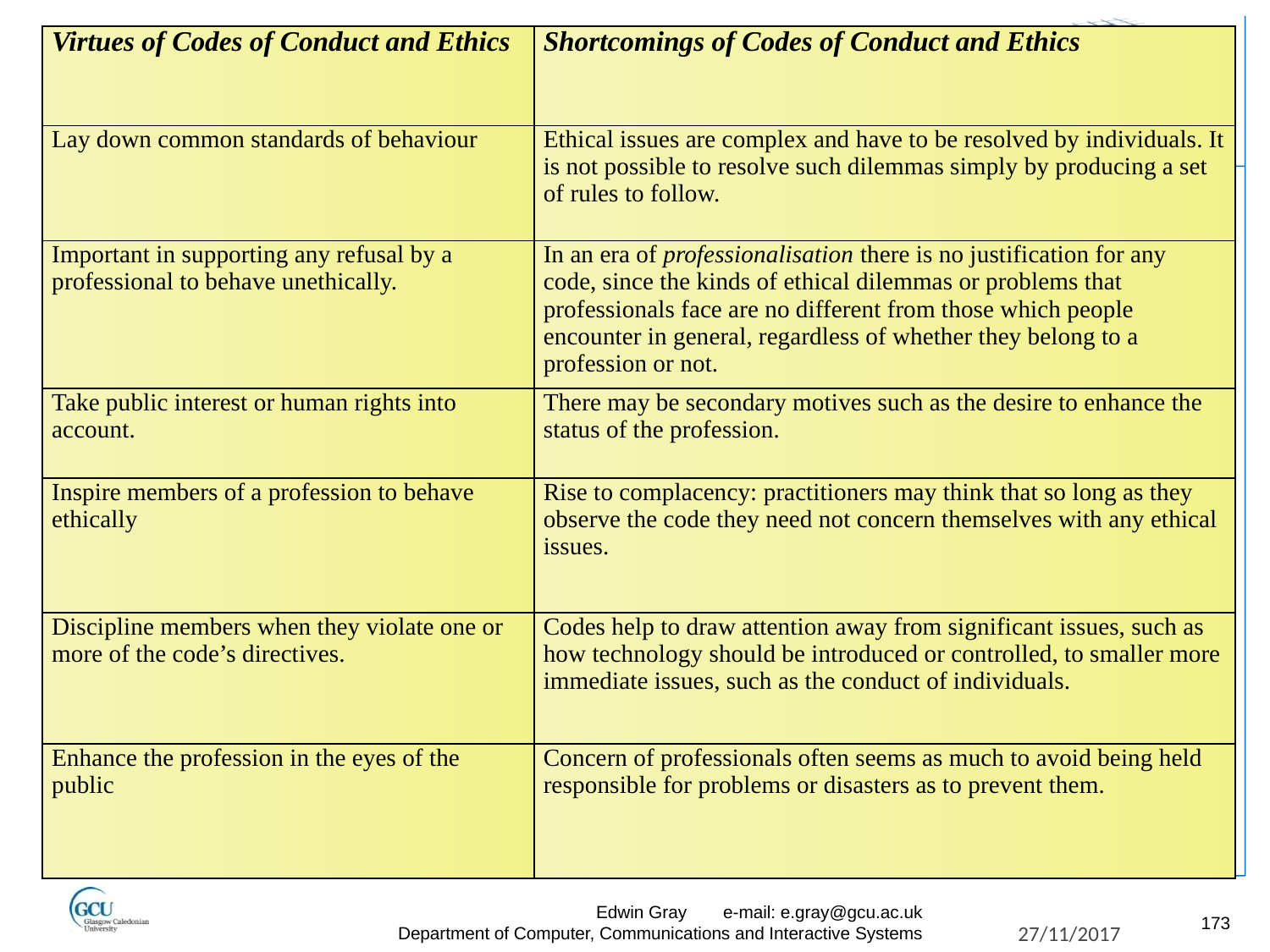

| Virtues of Codes of Conduct and Ethics | Shortcomings of Codes of Conduct and Ethics |
| --- | --- |
| Lay down common standards of behaviour | Ethical issues are complex and have to be resolved by individuals. It is not possible to resolve such dilemmas simply by producing a set of rules to follow. |
| Important in supporting any refusal by a professional to behave unethically. | In an era of professionalisation there is no justification for any code, since the kinds of ethical dilemmas or problems that professionals face are no different from those which people encounter in general, regardless of whether they belong to a profession or not. |
| Take public interest or human rights into account. | There may be secondary motives such as the desire to enhance the status of the profession. |
| Inspire members of a profession to behave ethically | Rise to complacency: practitioners may think that so long as they observe the code they need not concern themselves with any ethical issues. |
| Discipline members when they violate one or more of the code’s directives. | Codes help to draw attention away from significant issues, such as how technology should be introduced or controlled, to smaller more immediate issues, such as the conduct of individuals. |
| Enhance the profession in the eyes of the public | Concern of professionals often seems as much to avoid being held responsible for problems or disasters as to prevent them. |

Edwin Gray	e-mail: e.gray@gcu.ac.uk
Department of Computer, Communications and Interactive Systems
173
27/11/2017